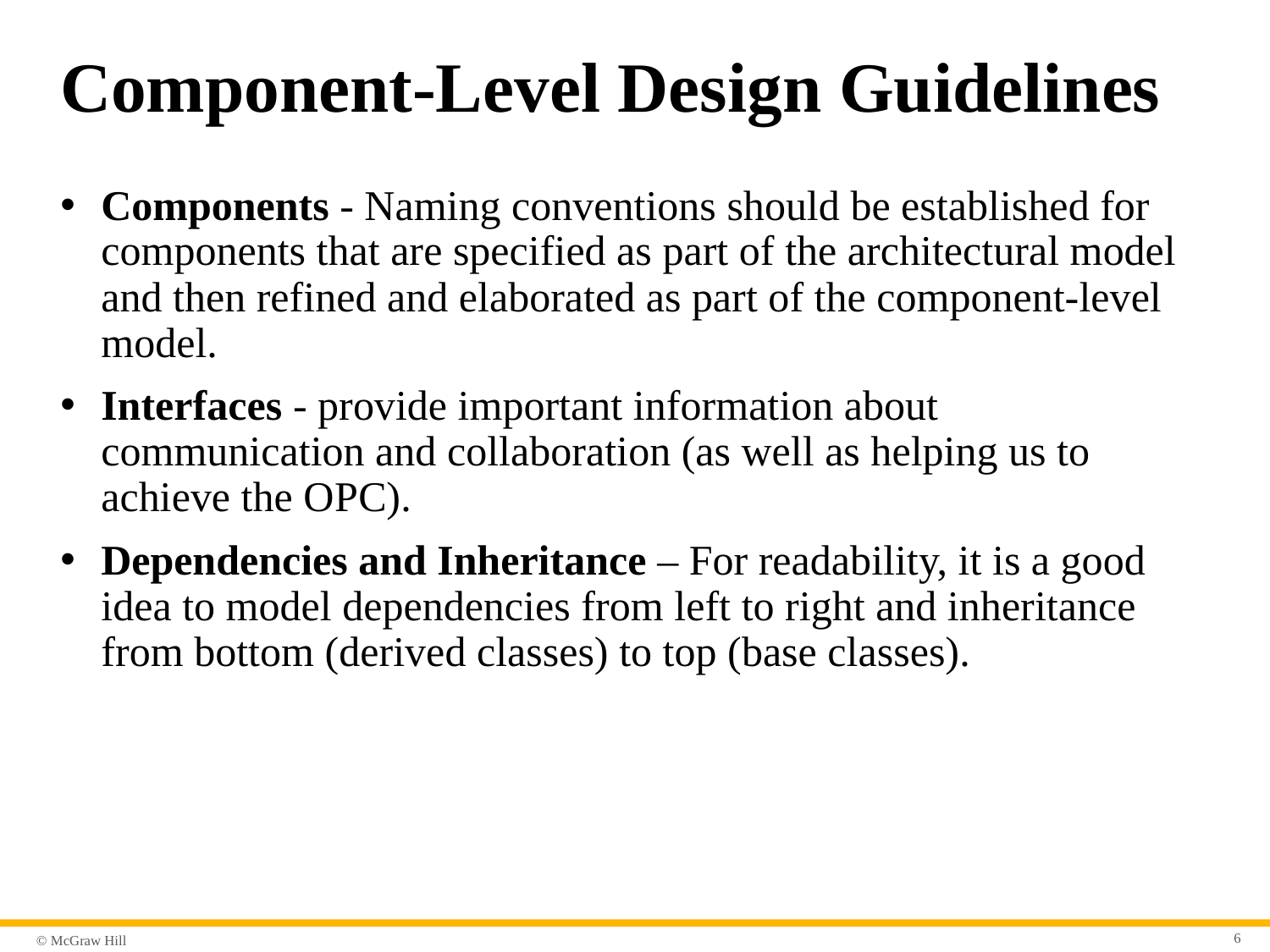

# Component-Level Design Guidelines
Components - Naming conventions should be established for components that are specified as part of the architectural model and then refined and elaborated as part of the component-level model.
Interfaces - provide important information about communication and collaboration (as well as helping us to achieve the O P C).
Dependencies and Inheritance – For readability, it is a good idea to model dependencies from left to right and inheritance from bottom (derived classes) to top (base classes).
6